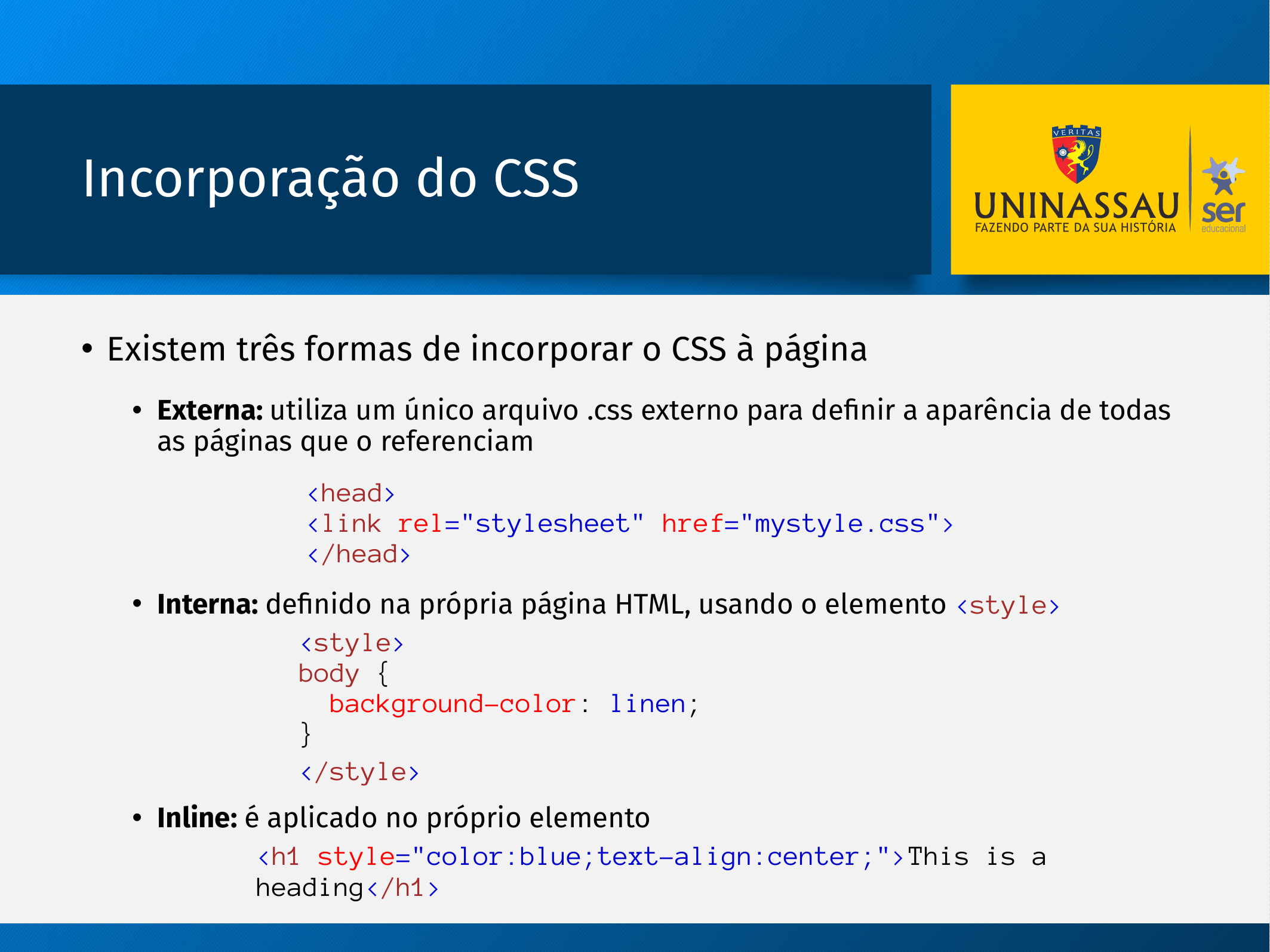

# Incorporação do CSS
Existem três formas de incorporar o CSS à página

Externa: utiliza um único arquivo .css externo para definir a aparência de todas as páginas que o referenciam

<head>
<link rel="stylesheet" href="mystyle.css">
</head>

Interna: definido na própria página HTML, usando o elemento <style>
<style>
body {
  background-color: linen;
}
</style>

Inline: é aplicado no próprio elemento
<h1 style="color:blue;text-align:center;">This is a heading</h1>